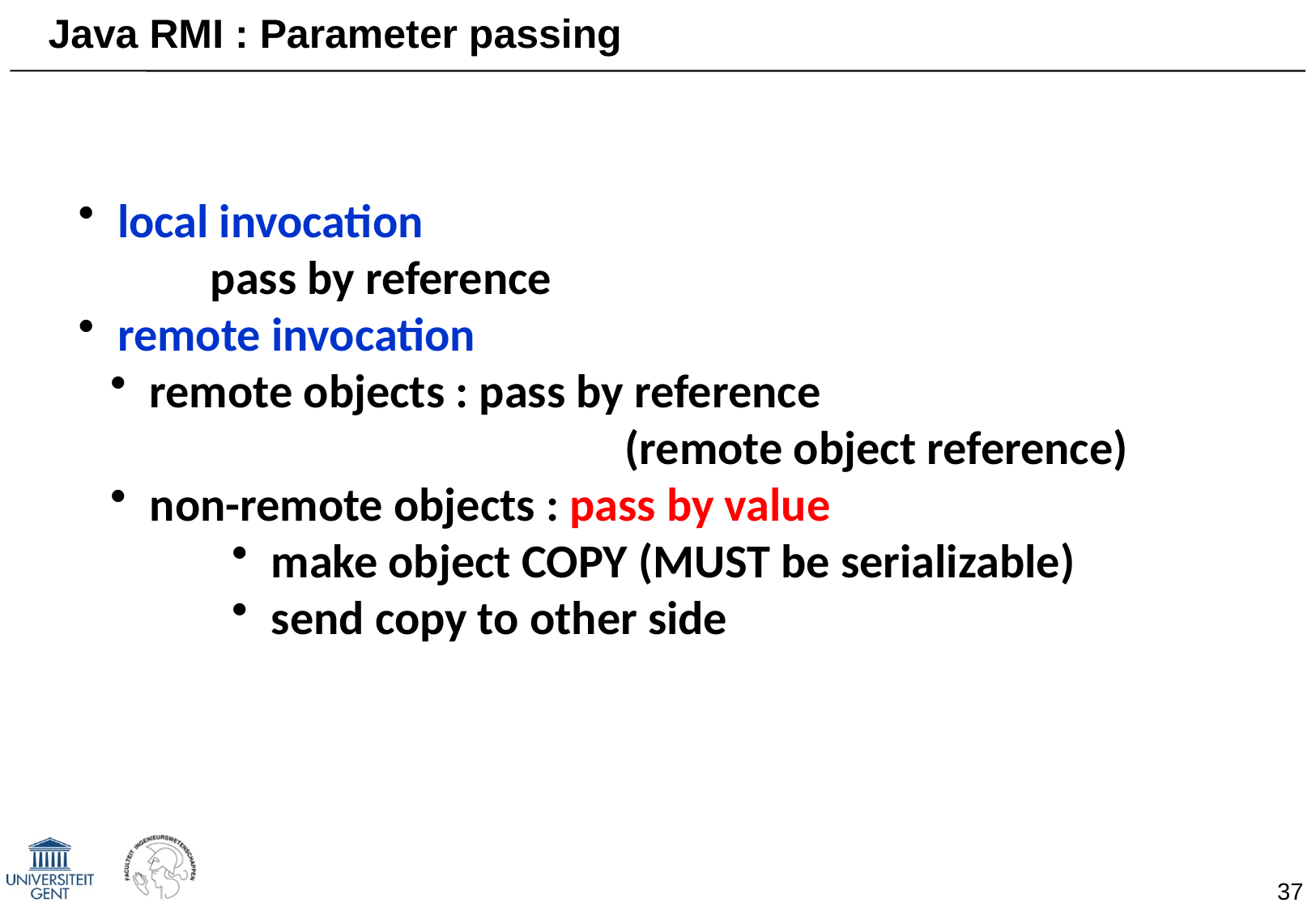

# Java RMI : Parameter passing
 local invocation
	 pass by reference
 remote invocation
 remote objects : pass by reference
				(remote object reference)
 non-remote objects : pass by value
 make object COPY (MUST be serializable)
 send copy to other side

37